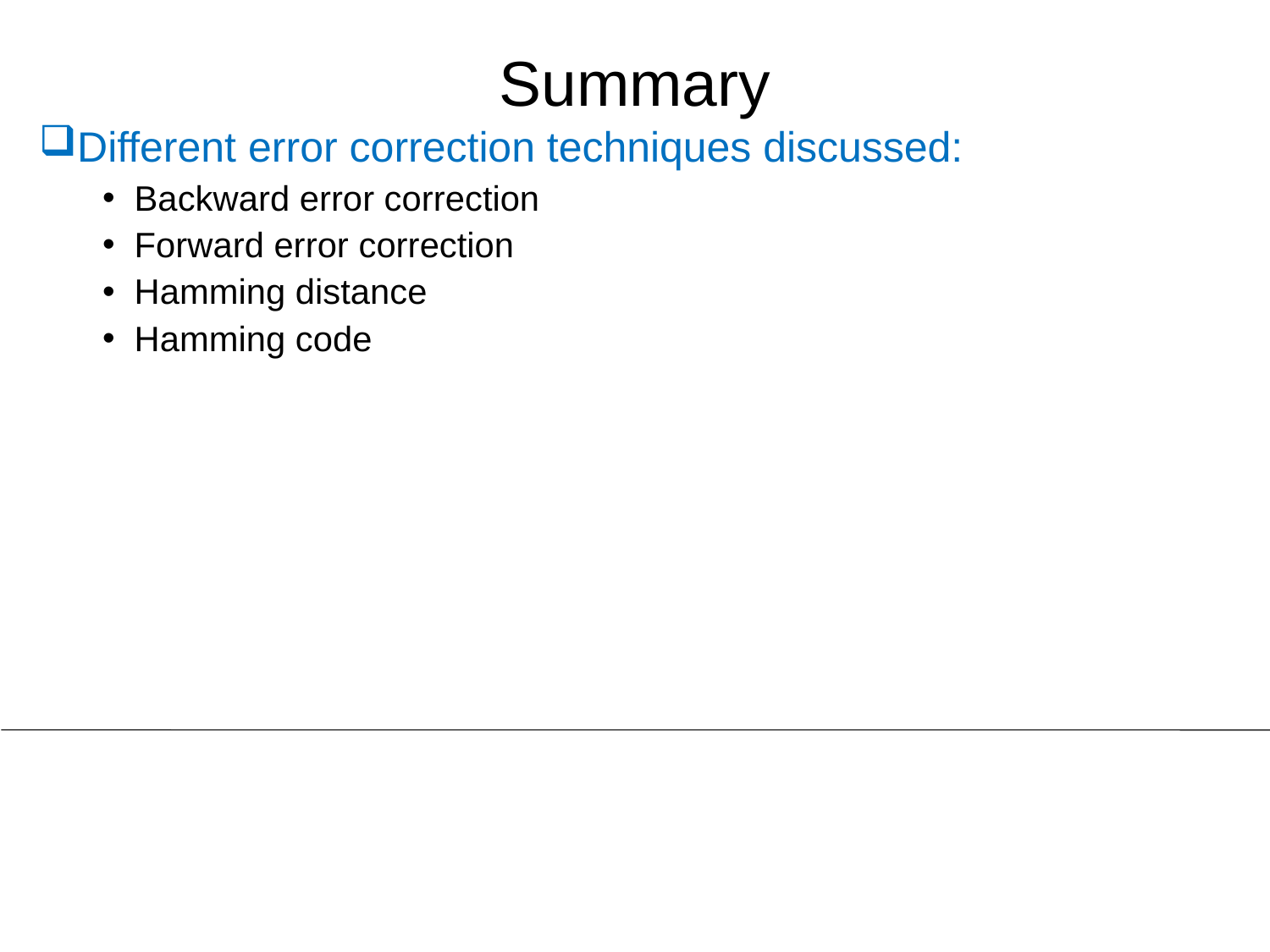

# Summary
Different error correction techniques discussed:
Backward error correction
Forward error correction
Hamming distance
Hamming code